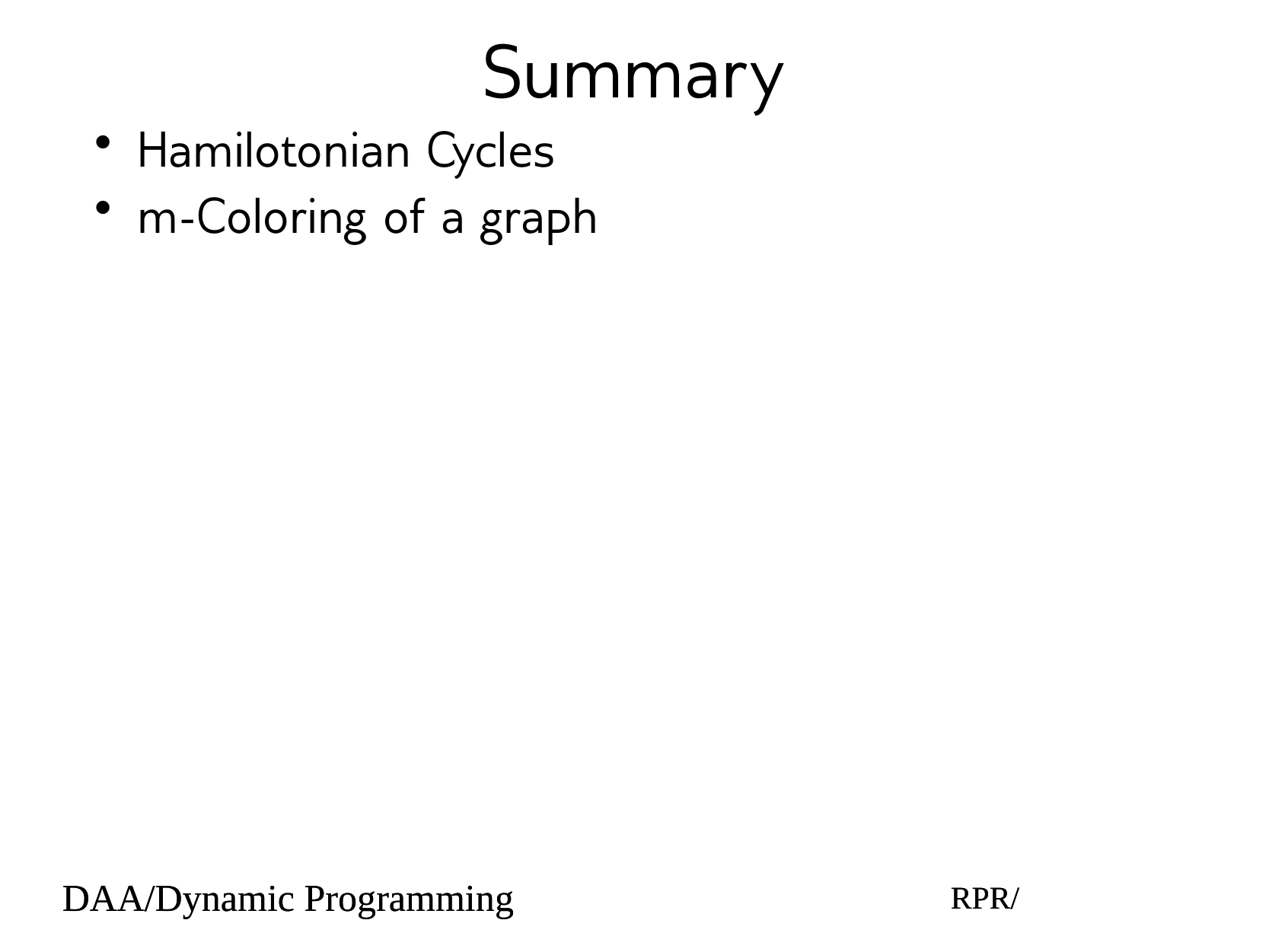

# Summary
Hamilotonian Cycles
m-Coloring of a graph
DAA/Dynamic Programming
RPR/
20